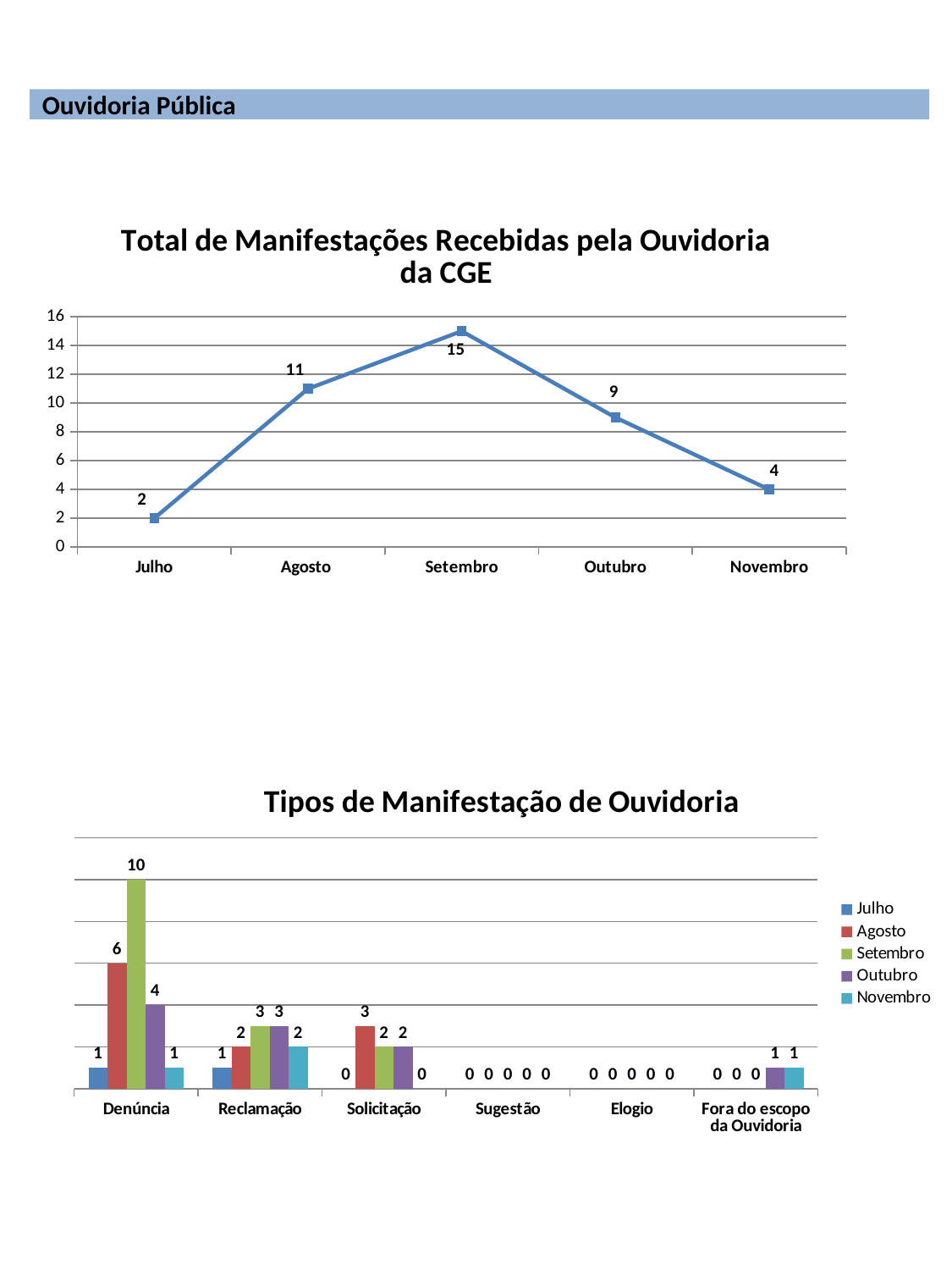

Ouvidoria Pública

### Chart:

| Category | Total de Manifestações Recebidas pela Ouvidoria da CGE |
|---|---|
| Julho | 2.0 |
| Agosto  | 11.0 |
| Setembro | 15.0 |
| Outubro | 9.0 |
| Novembro | 4.0 |

### Chart: Tipos de Manifestação de Ouvidoria

| Category | Julho | Agosto | Setembro | Outubro | Novembro |
|---|---|---|---|---|---|
| Denúncia | 1.0 | 6.0 | 10.0 | 4.0 | 1.0 |
| Reclamação | 1.0 | 2.0 | 3.0 | 3.0 | 2.0 |
| Solicitação | 0.0 | 3.0 | 2.0 | 2.0 | 0.0 |
| Sugestão | 0.0 | 0.0 | 0.0 | 0.0 | 0.0 |
| Elogio | 0.0 | 0.0 | 0.0 | 0.0 | 0.0 |
| Fora do escopo da Ouvidoria | 0.0 | 0.0 | 0.0 | 1.0 | 1.0 |